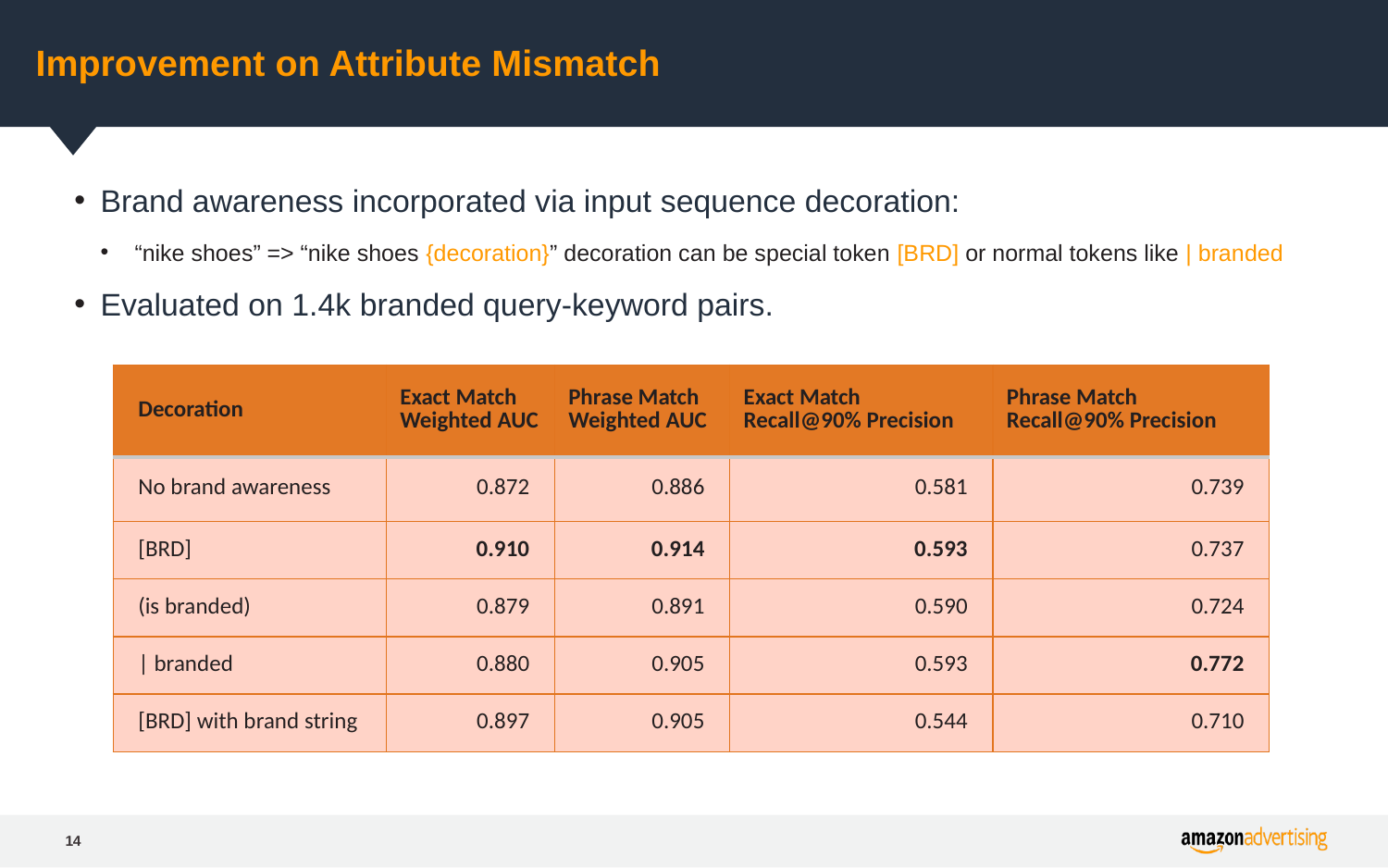

# Improvement on Attribute Mismatch
Brand awareness incorporated via input sequence decoration:
“nike shoes” => “nike shoes {decoration}” decoration can be special token [BRD] or normal tokens like | branded
Evaluated on 1.4k branded query-keyword pairs.
| Decoration | Exact Match Weighted AUC | Phrase Match Weighted AUC | Exact Match Recall@90% Precision | Phrase Match Recall@90% Precision |
| --- | --- | --- | --- | --- |
| No brand awareness | 0.872 | 0.886 | 0.581 | 0.739 |
| [BRD] | 0.910 | 0.914 | 0.593 | 0.737 |
| (is branded) | 0.879 | 0.891 | 0.590 | 0.724 |
| | branded | 0.880 | 0.905 | 0.593 | 0.772 |
| [BRD] with brand string | 0.897 | 0.905 | 0.544 | 0.710 |
14